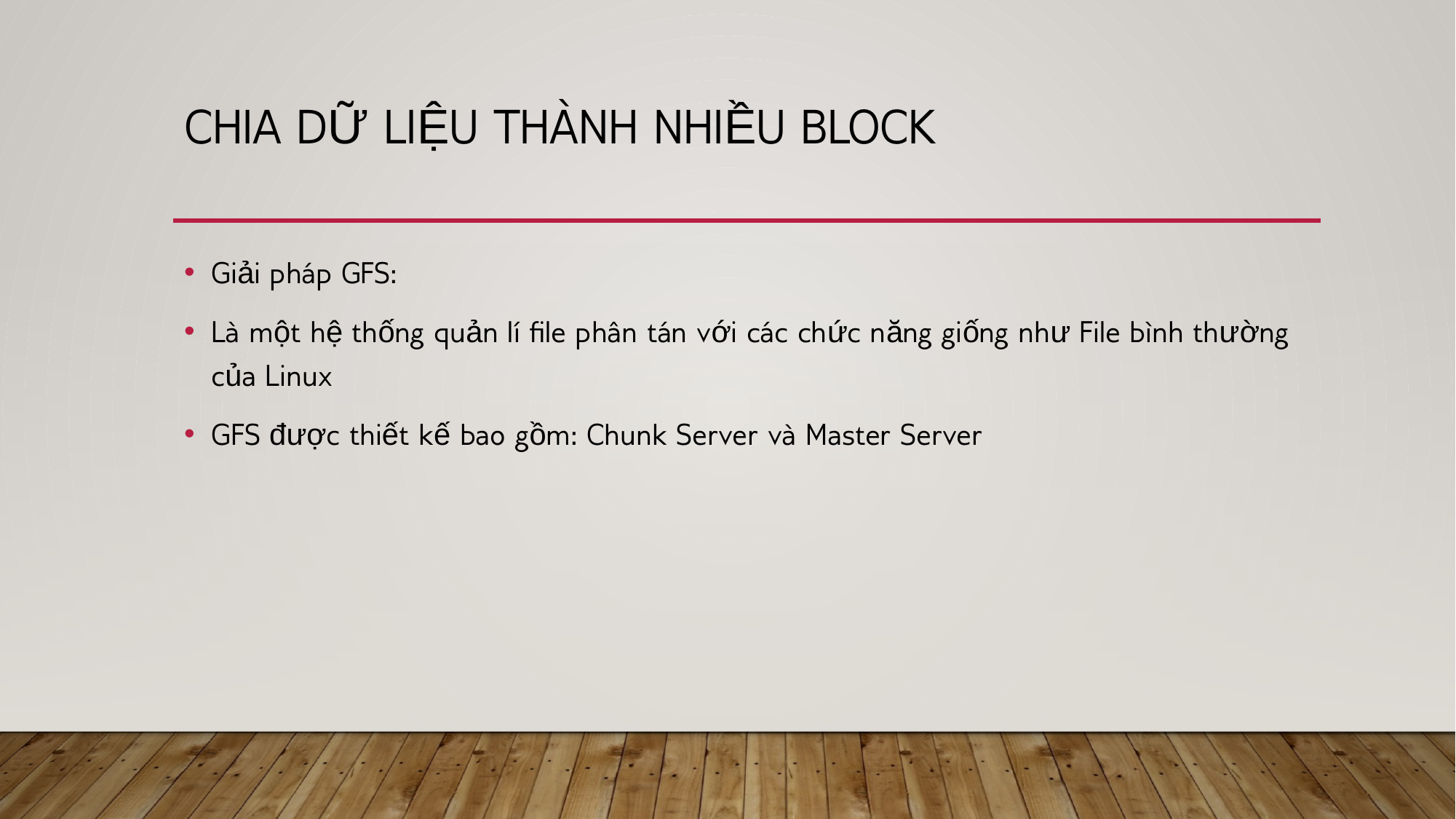

# Chia dữ liệu thành nhiều block
Giải pháp GFS:
Là một hệ thống quản lí file phân tán với các chức năng giống như File bình thường của Linux
GFS được thiết kế bao gồm: Chunk Server và Master Server